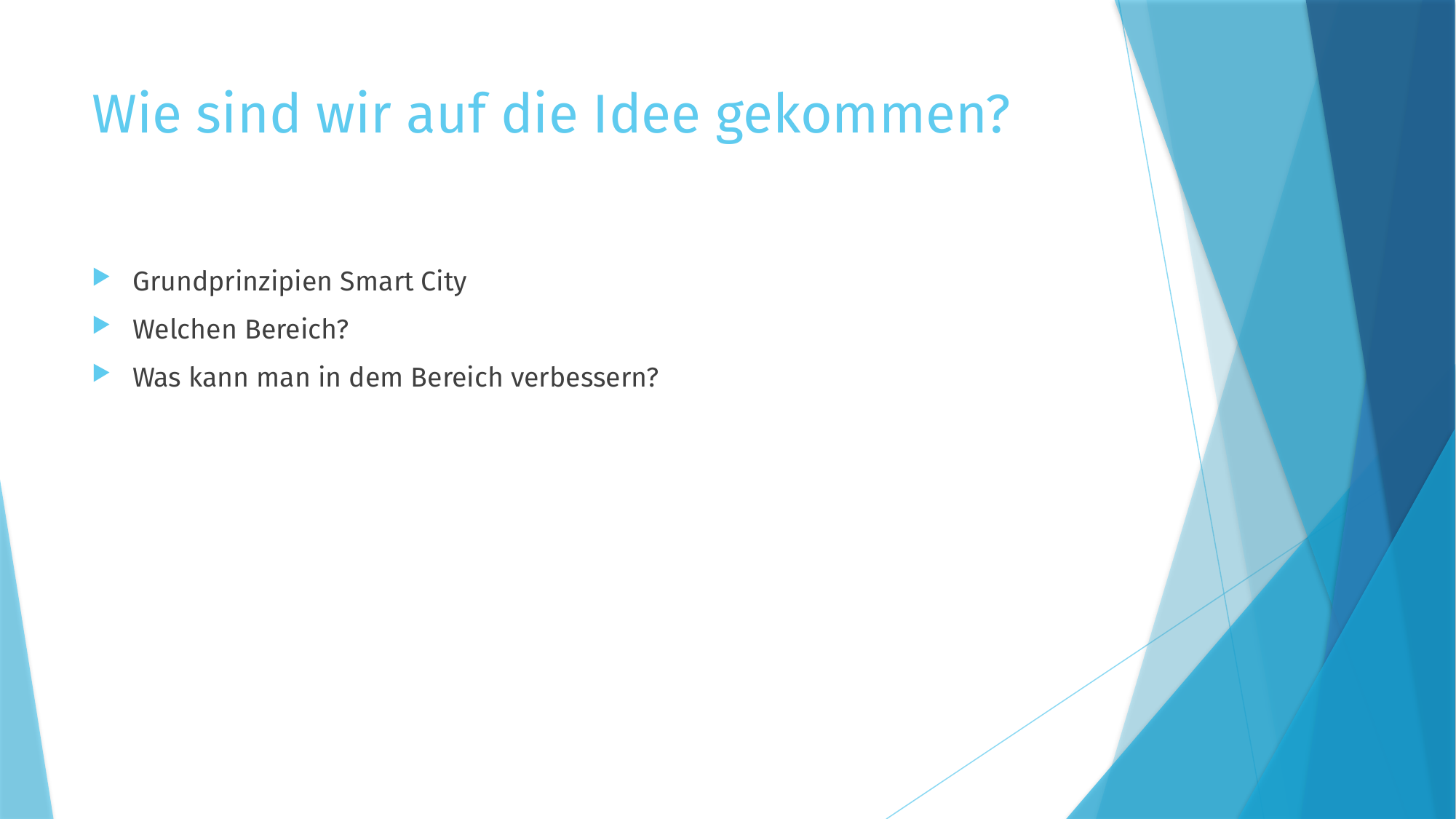

# Wie sind wir auf die Idee gekommen?
Grundprinzipien Smart City
Welchen Bereich?
Was kann man in dem Bereich verbessern?